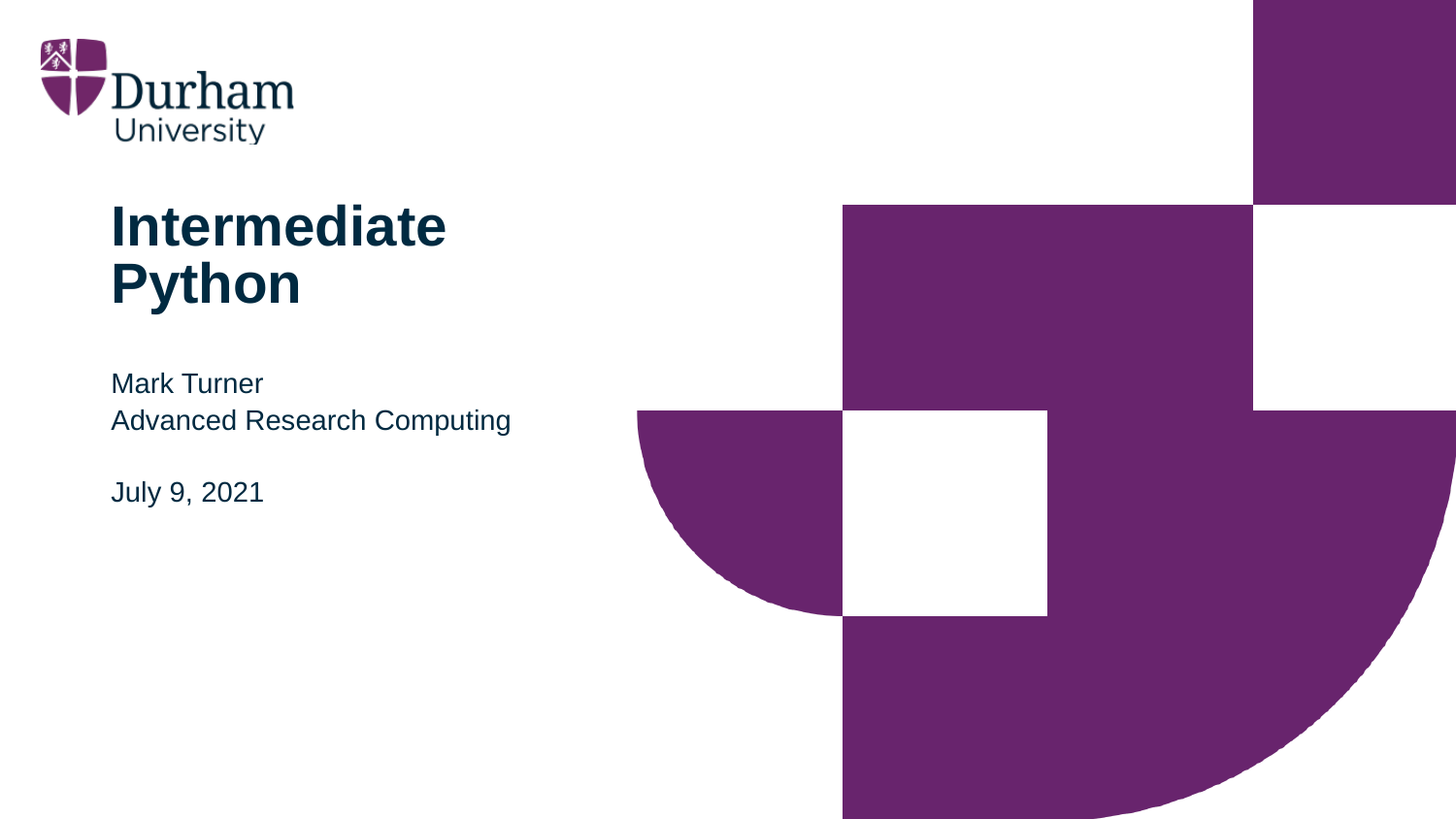

# Intermediate Python
Mark Turner
Advanced Research Computing

July 9, 2021